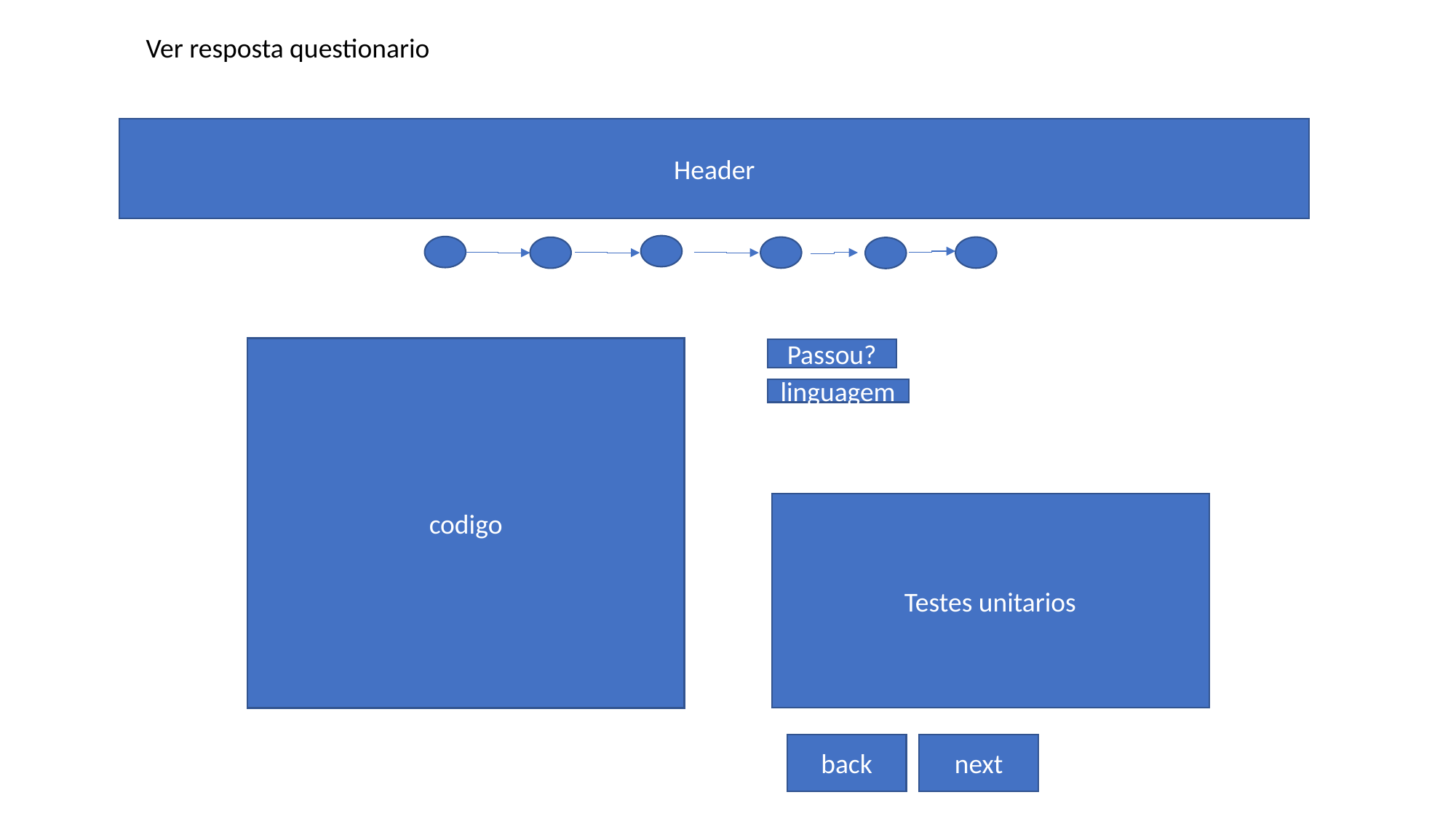

Ver resposta questionario
Header

codigo
Passou?
linguagem
Testes unitarios
next
back